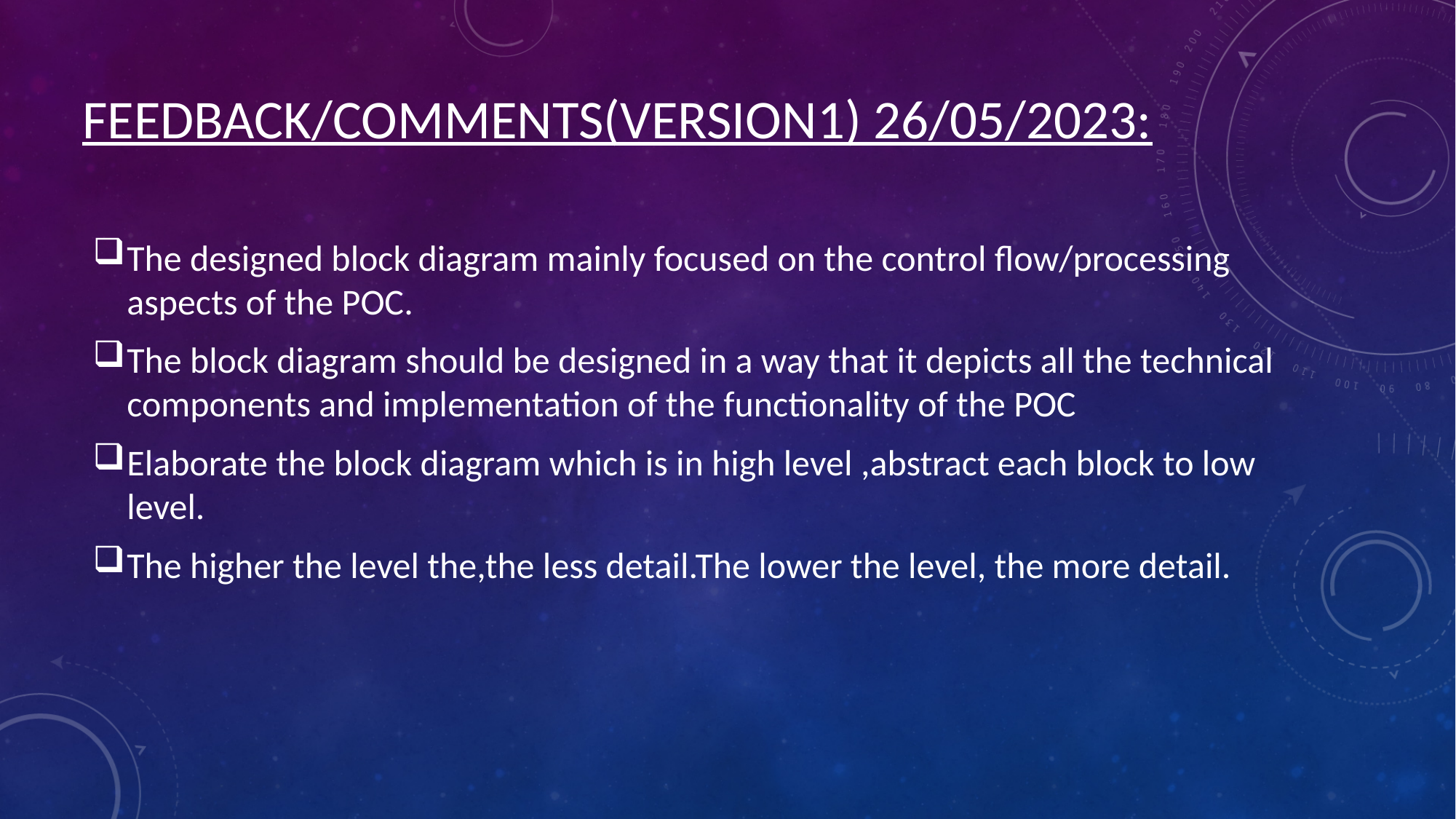

# FEEDBACK/COMMENTS(VERSION1) 26/05/2023:
The designed block diagram mainly focused on the control flow/processing aspects of the POC.
The block diagram should be designed in a way that it depicts all the technical components and implementation of the functionality of the POC
Elaborate the block diagram which is in high level ,abstract each block to low level.
The higher the level the,the less detail.The lower the level, the more detail.